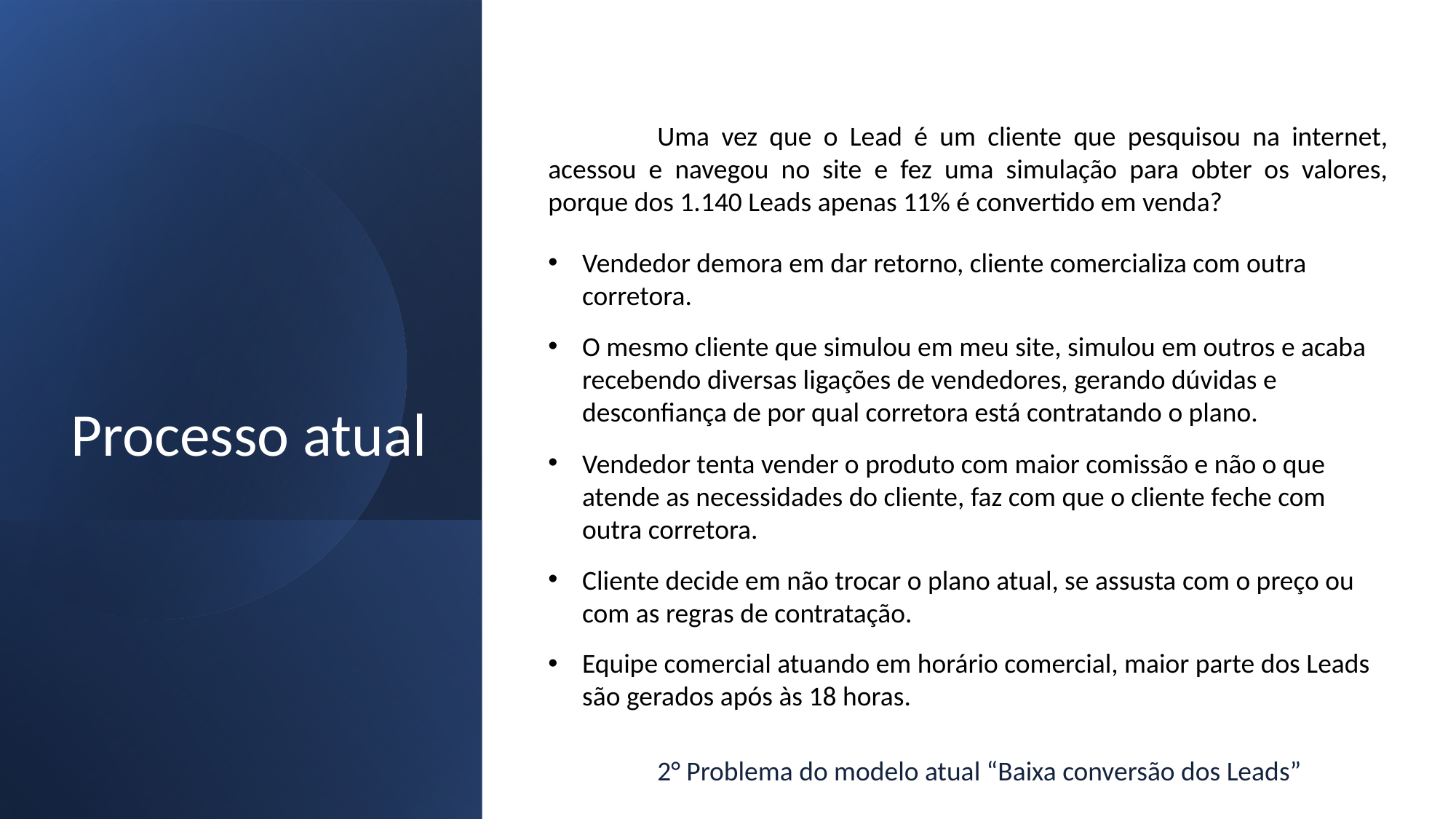

# Processo atual
	Uma vez que o Lead é um cliente que pesquisou na internet, acessou e navegou no site e fez uma simulação para obter os valores, porque dos 1.140 Leads apenas 11% é convertido em venda?

Vendedor demora em dar retorno, cliente comercializa com outra corretora.
O mesmo cliente que simulou em meu site, simulou em outros e acaba recebendo diversas ligações de vendedores, gerando dúvidas e desconfiança de por qual corretora está contratando o plano.
Vendedor tenta vender o produto com maior comissão e não o que atende as necessidades do cliente, faz com que o cliente feche com outra corretora.
Cliente decide em não trocar o plano atual, se assusta com o preço ou com as regras de contratação.
Equipe comercial atuando em horário comercial, maior parte dos Leads são gerados após às 18 horas.

	2° Problema do modelo atual “Baixa conversão dos Leads”